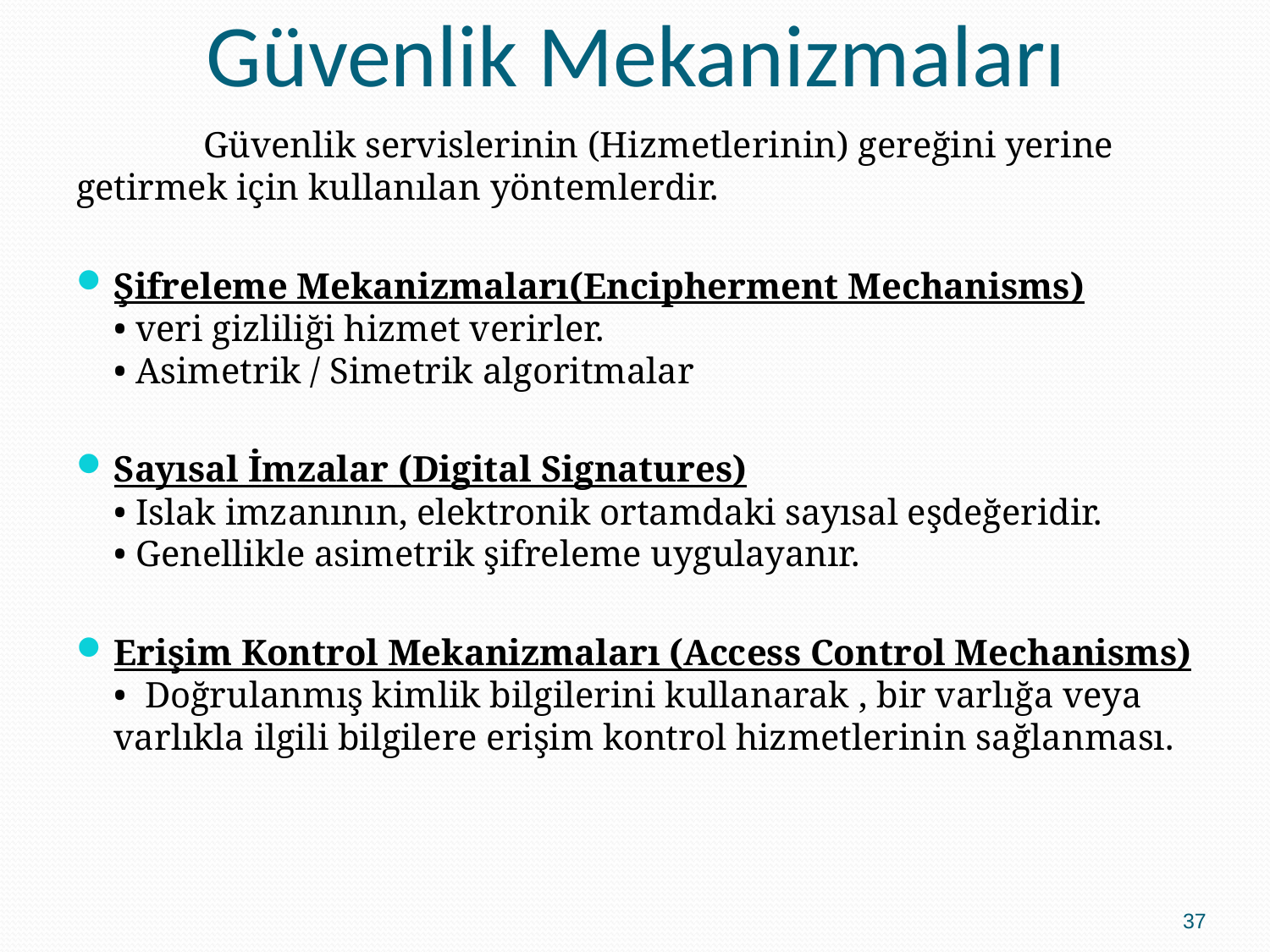

# Güvenlik Mekanizmaları
	Güvenlik servislerinin (Hizmetlerinin) gereğini yerine getirmek için kullanılan yöntemlerdir.

Şifreleme Mekanizmaları(Encipherment Mechanisms)
• veri gizliliği hizmet verirler.
• Asimetrik / Simetrik algoritmalar

Sayısal İmzalar (Digital Signatures)
• Islak imzanının, elektronik ortamdaki sayısal eşdeğeridir.
• Genellikle asimetrik şifreleme uygulayanır.

Erişim Kontrol Mekanizmaları (Access Control Mechanisms)
•  Doğrulanmış kimlik bilgilerini kullanarak , bir varlığa veya varlıkla ilgili bilgilere erişim kontrol hizmetlerinin sağlanması.

37